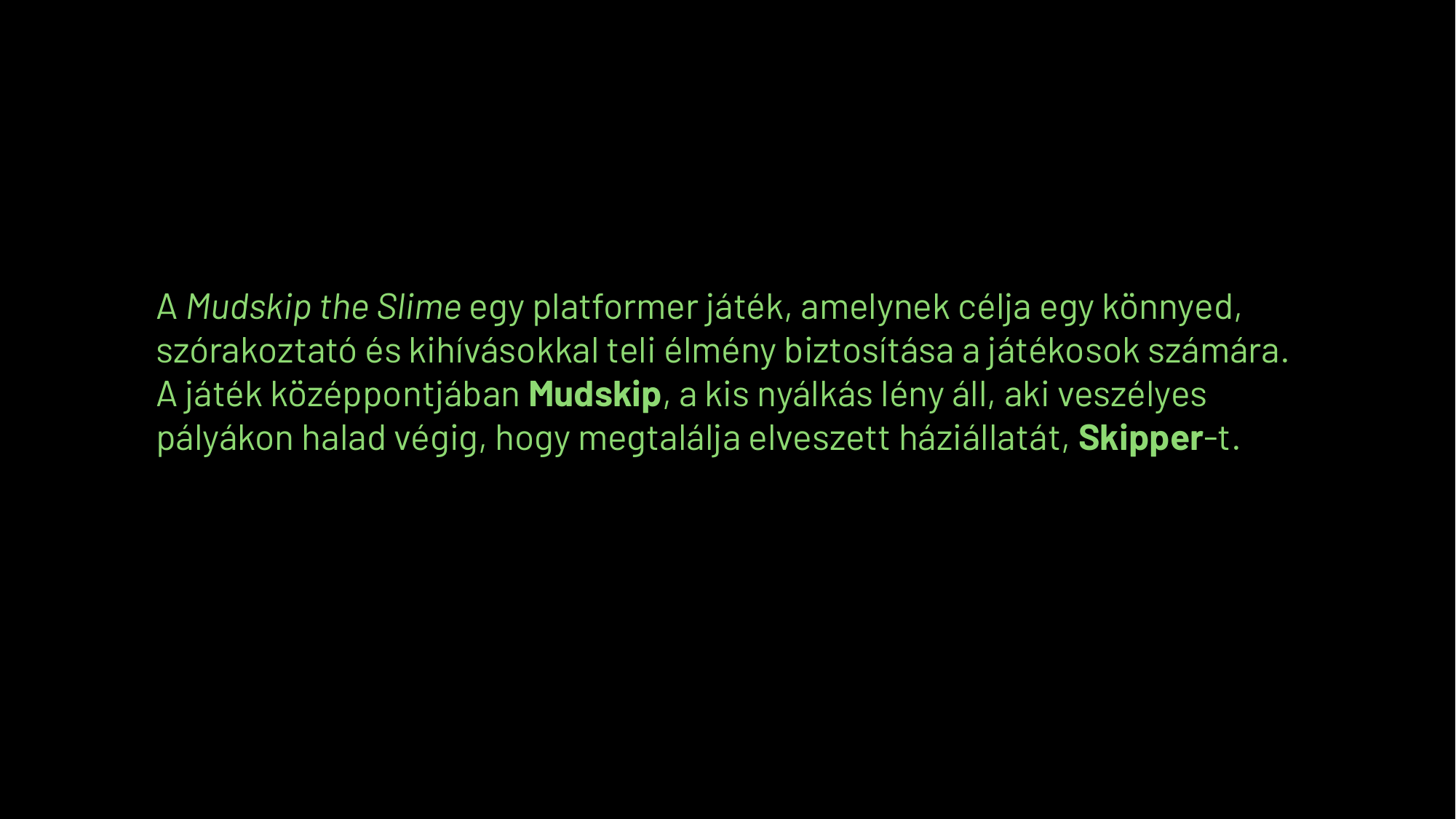

#
A Mudskip the Slime egy platformer játék, amelynek célja egy könnyed, szórakoztató és kihívásokkal teli élmény biztosítása a játékosok számára. A játék középpontjában Mudskip, a kis nyálkás lény áll, aki veszélyes pályákon halad végig, hogy megtalálja elveszett háziállatát, Skipper-t.